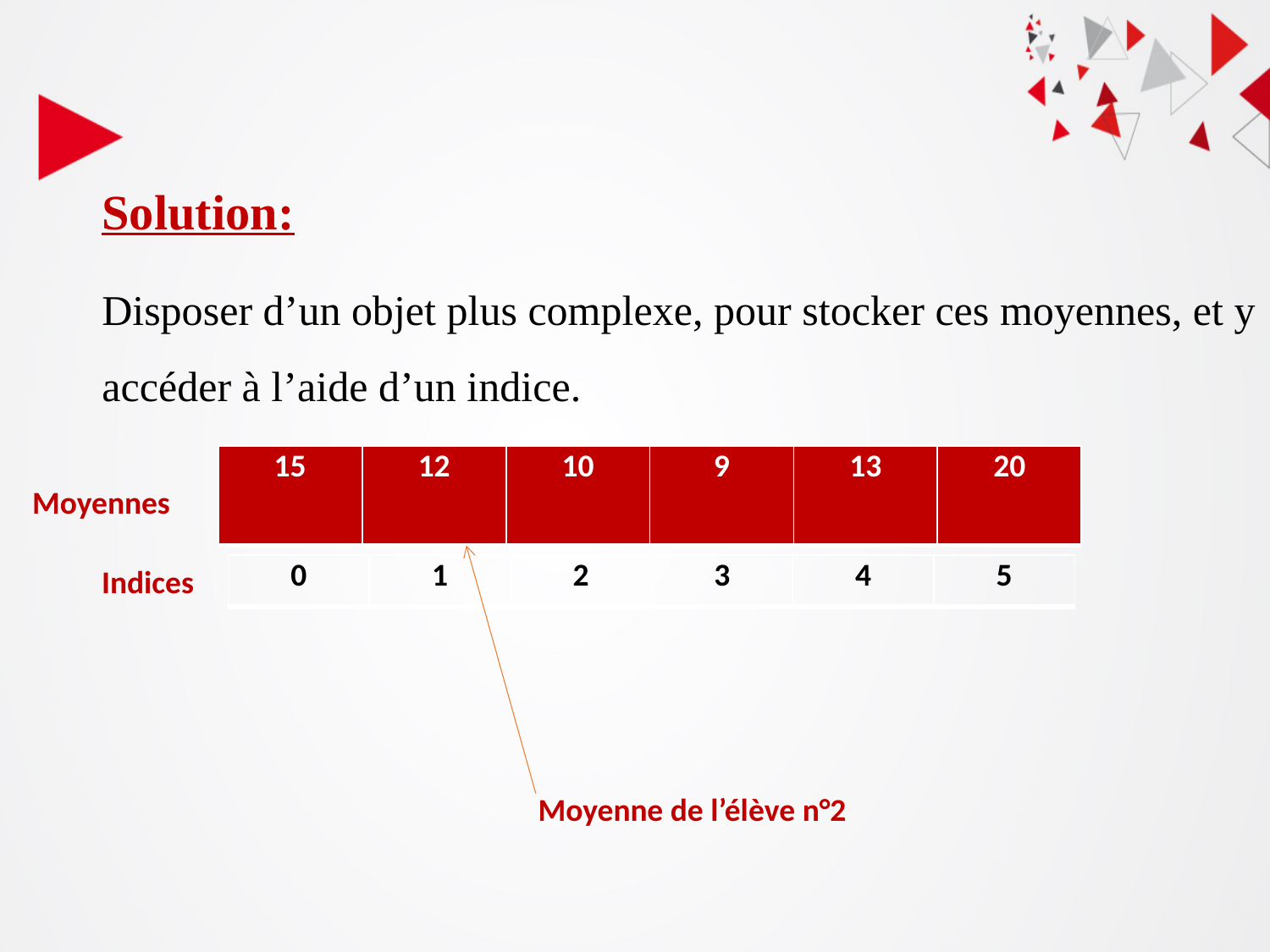

Solution:
Disposer d’un objet plus complexe, pour stocker ces moyennes, et y accéder à l’aide d’un indice.

| 15 | 12 | 10 | 9 | 13 | 20 |
| --- | --- | --- | --- | --- | --- |
Moyennes
Indices
| 0 | 1 | 2 | 3 | 4 | 5 |
| --- | --- | --- | --- | --- | --- |
Moyenne de l’élève n°2
8